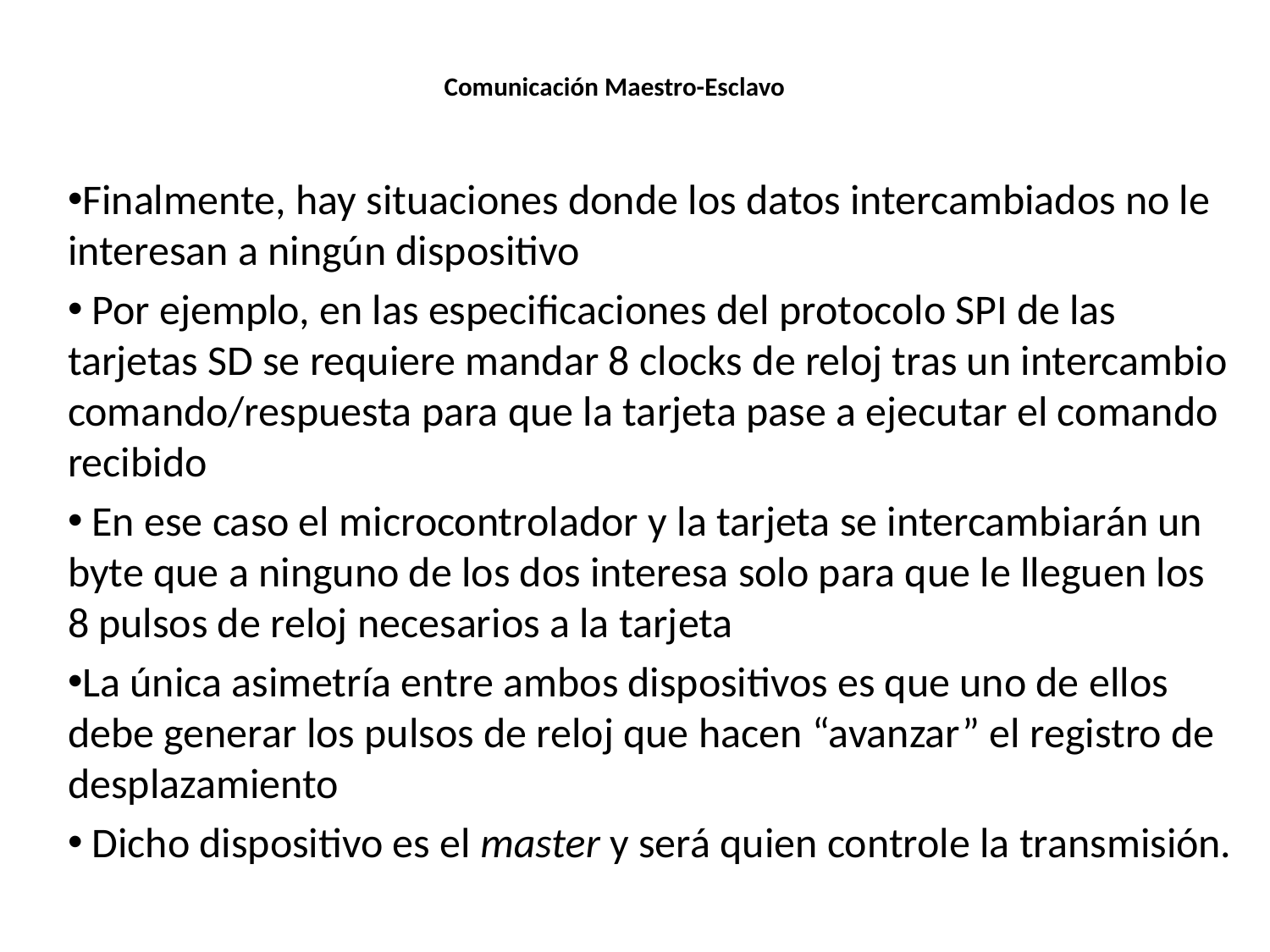

# Comunicación Maestro-Esclavo
Finalmente, hay situaciones donde los datos intercambiados no le interesan a ningún dispositivo
 Por ejemplo, en las especificaciones del protocolo SPI de las tarjetas SD se requiere mandar 8 clocks de reloj tras un intercambio comando/respuesta para que la tarjeta pase a ejecutar el comando recibido
 En ese caso el microcontrolador y la tarjeta se intercambiarán un byte que a ninguno de los dos interesa solo para que le lleguen los 8 pulsos de reloj necesarios a la tarjeta
La única asimetría entre ambos dispositivos es que uno de ellos debe generar los pulsos de reloj que hacen “avanzar” el registro de desplazamiento
 Dicho dispositivo es el master y será quien controle la transmisión.